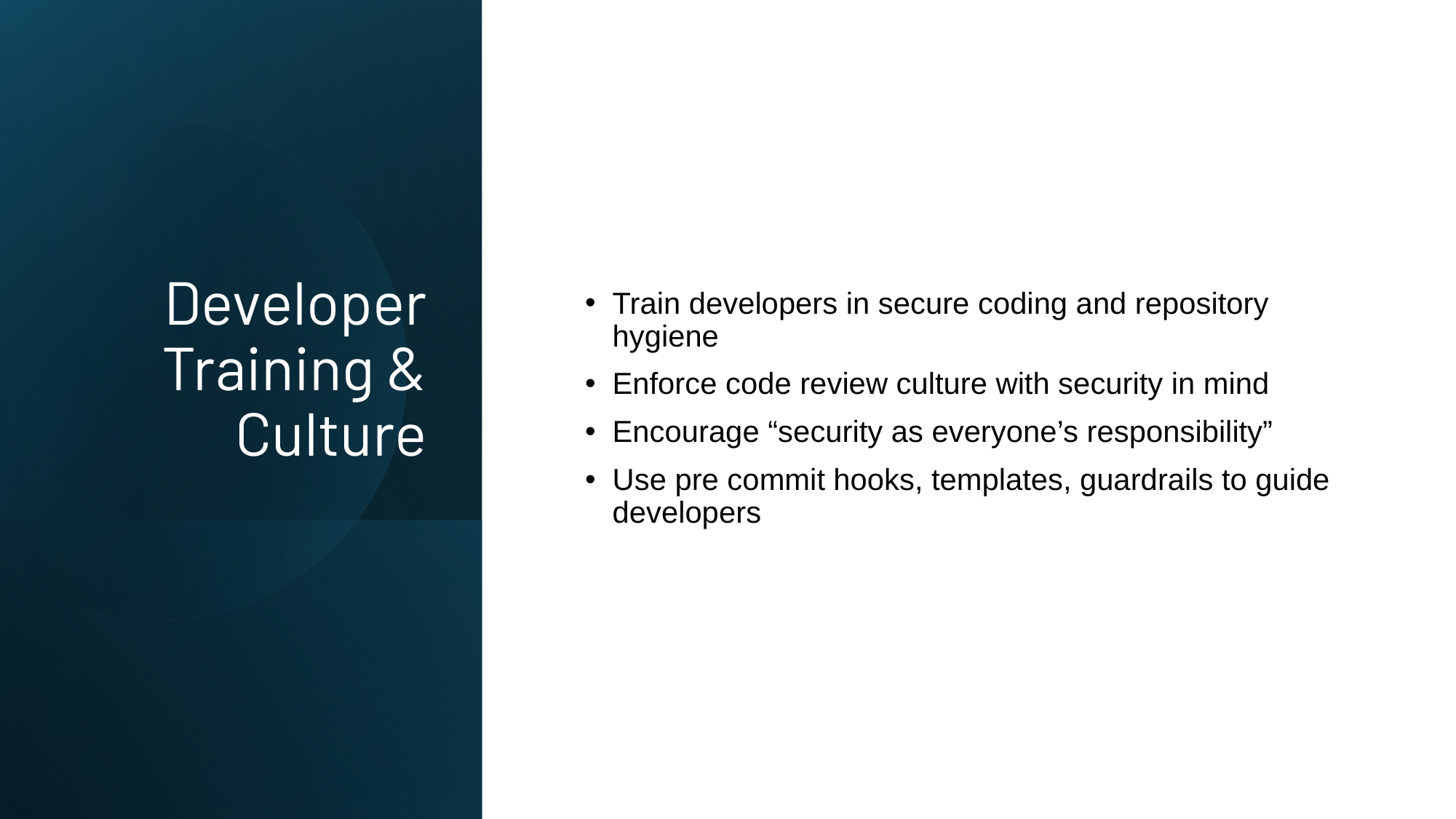

# Developer Training & Culture
Train developers in secure coding and repository hygiene
Enforce code review culture with security in mind
Encourage “security as everyone’s responsibility”
Use pre commit hooks, templates, guardrails to guide developers